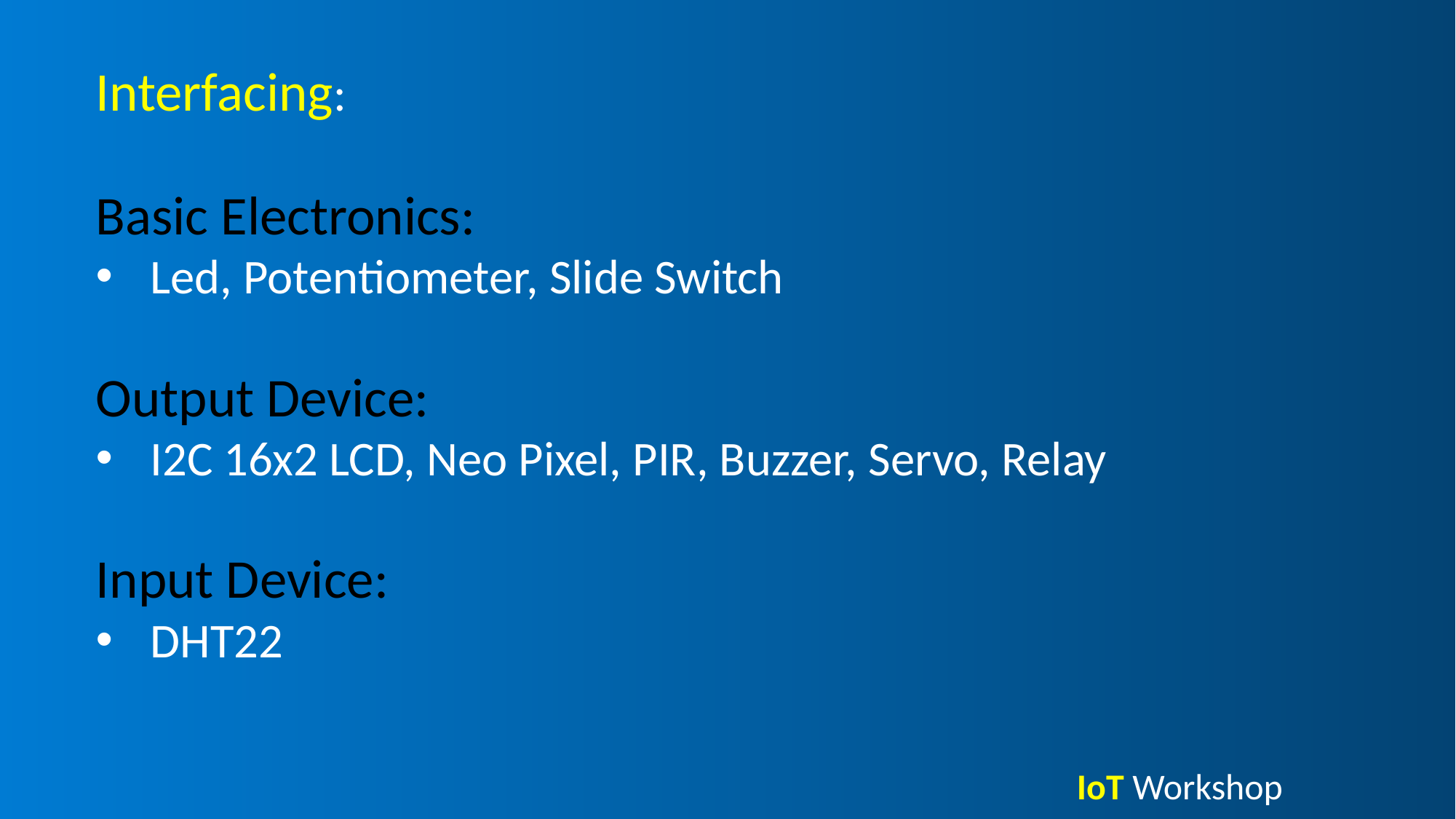

Interfacing:

Basic Electronics:
Led, Potentiometer, Slide Switch

Output Device:
I2C 16x2 LCD, Neo Pixel, PIR, Buzzer, Servo, Relay

Input Device:
DHT22
IoT Workshop